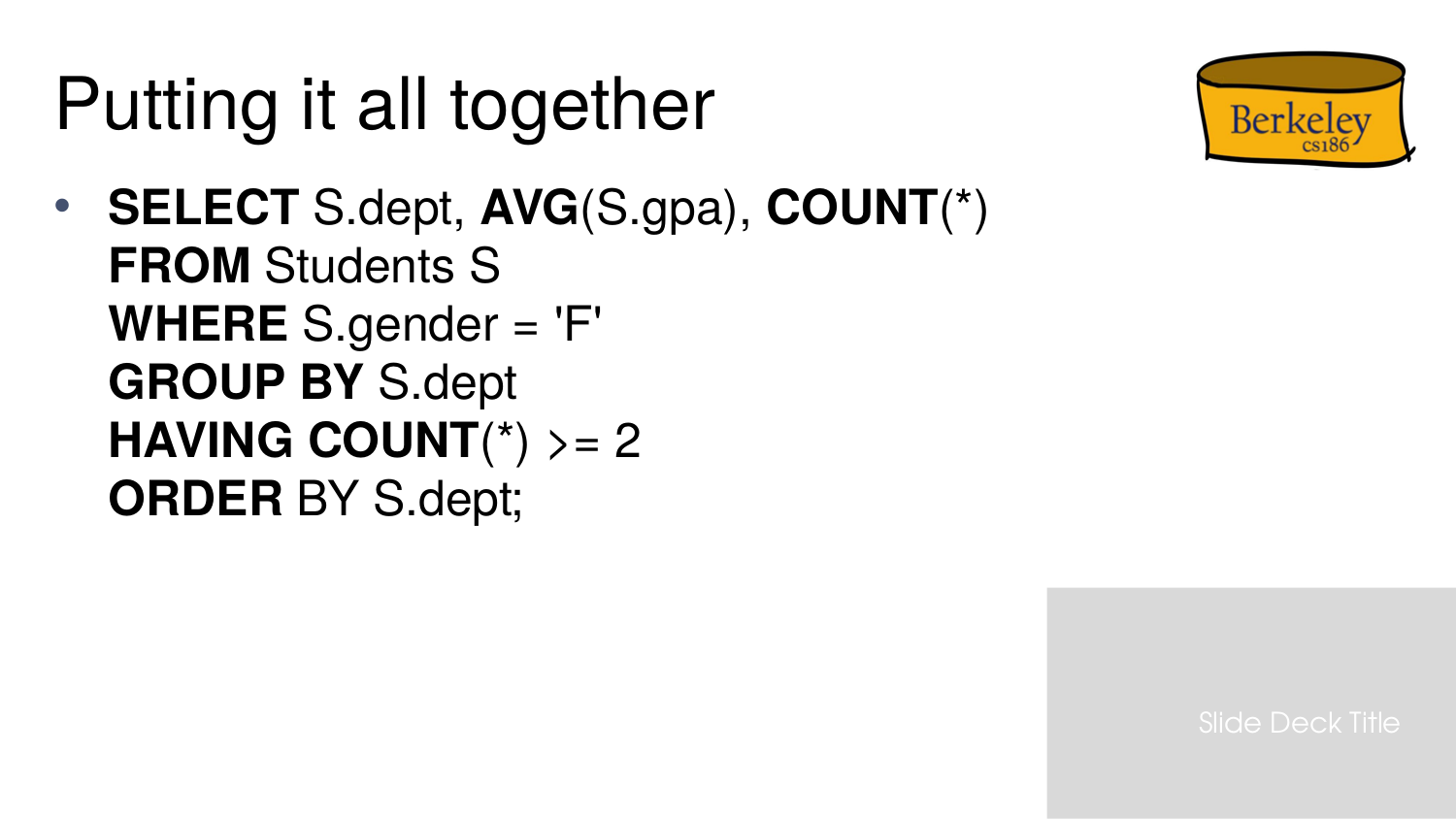

# Putting it all together
SELECT S.dept, AVG(S.gpa), COUNT(*)
FROM Students S
WHERE S.gender = 'F'
GROUP BY S.dept
HAVING COUNT(*) >= 2
ORDER BY S.dept;